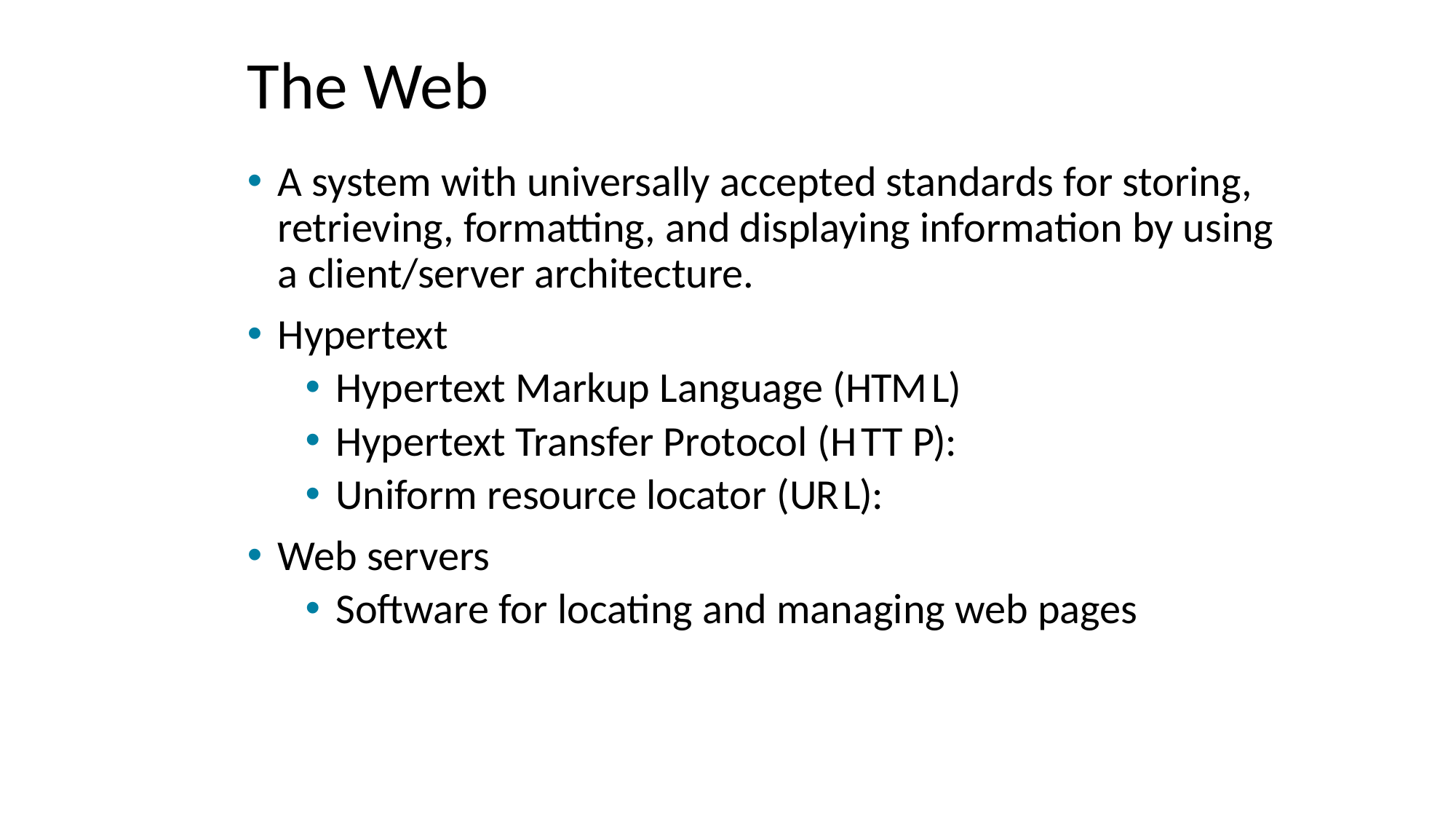

# The Web
A system with universally accepted standards for storing, retrieving, formatting, and displaying information by using a client/server architecture.
Hypertext
Hypertext Markup Language (H T M L)
Hypertext Transfer Protocol (H T T P):
Uniform resource locator (U R L):
Web servers
Software for locating and managing web pages